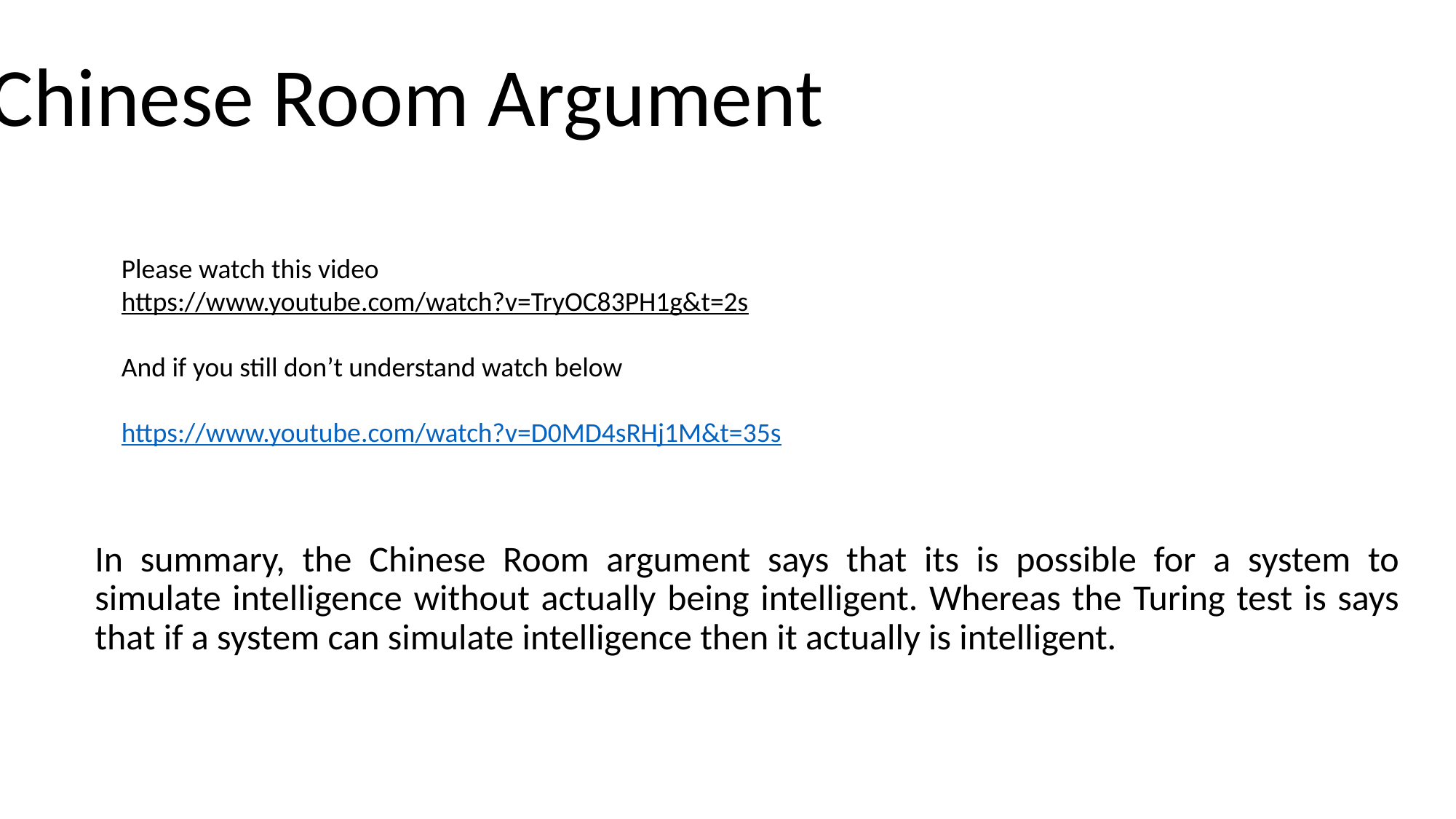

# Chinese Room Argument
Please watch this video
https://www.youtube.com/watch?v=TryOC83PH1g&t=2s

And if you still don’t understand watch below

https://www.youtube.com/watch?v=D0MD4sRHj1M&t=35s

In summary, the Chinese Room argument says that its is possible for a system to simulate intelligence without actually being intelligent. Whereas the Turing test is says that if a system can simulate intelligence then it actually is intelligent.